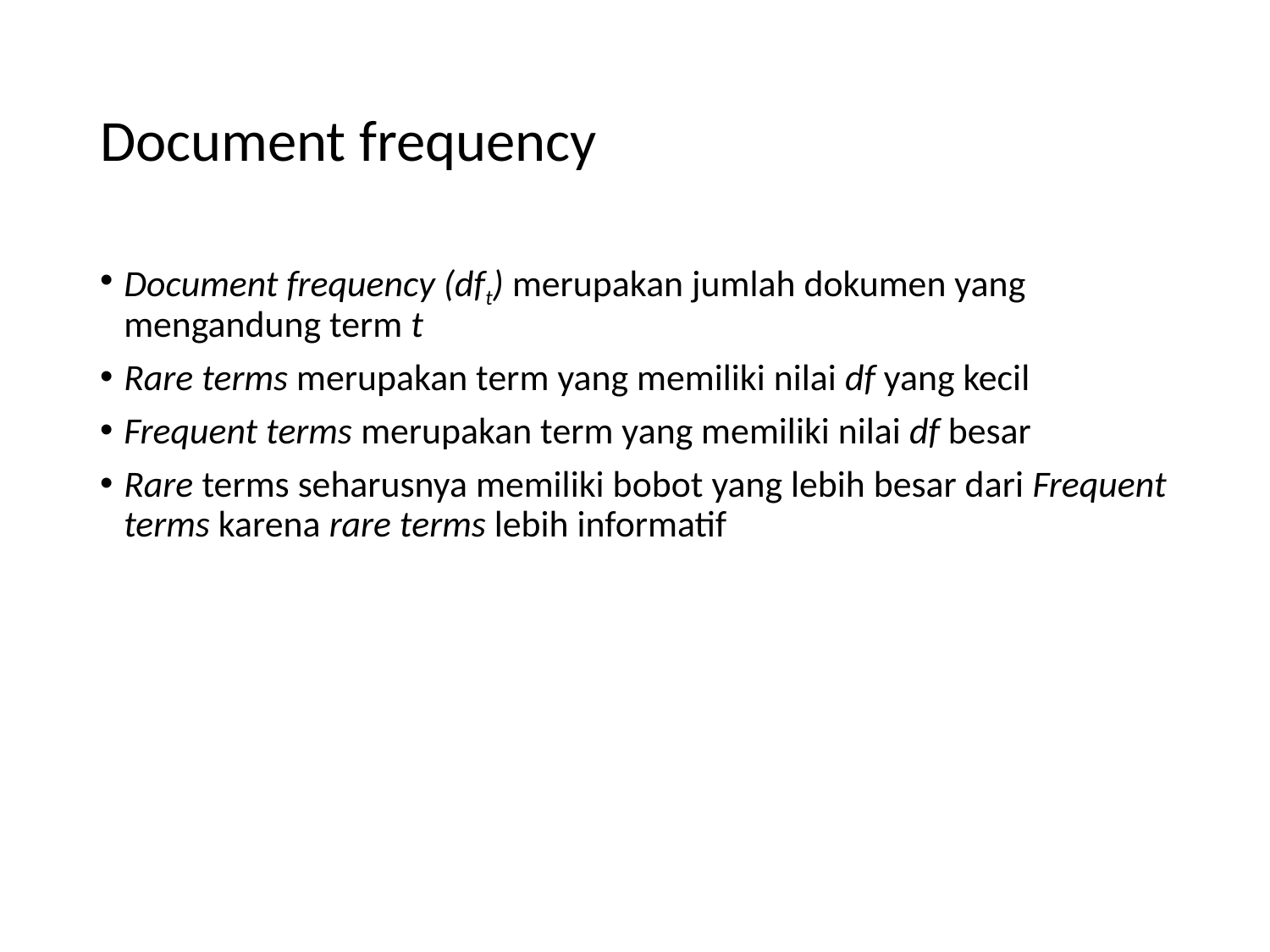

# Document frequency
Document frequency (dft) merupakan jumlah dokumen yang mengandung term t
Rare terms merupakan term yang memiliki nilai df yang kecil
Frequent terms merupakan term yang memiliki nilai df besar
Rare terms seharusnya memiliki bobot yang lebih besar dari Frequent terms karena rare terms lebih informatif